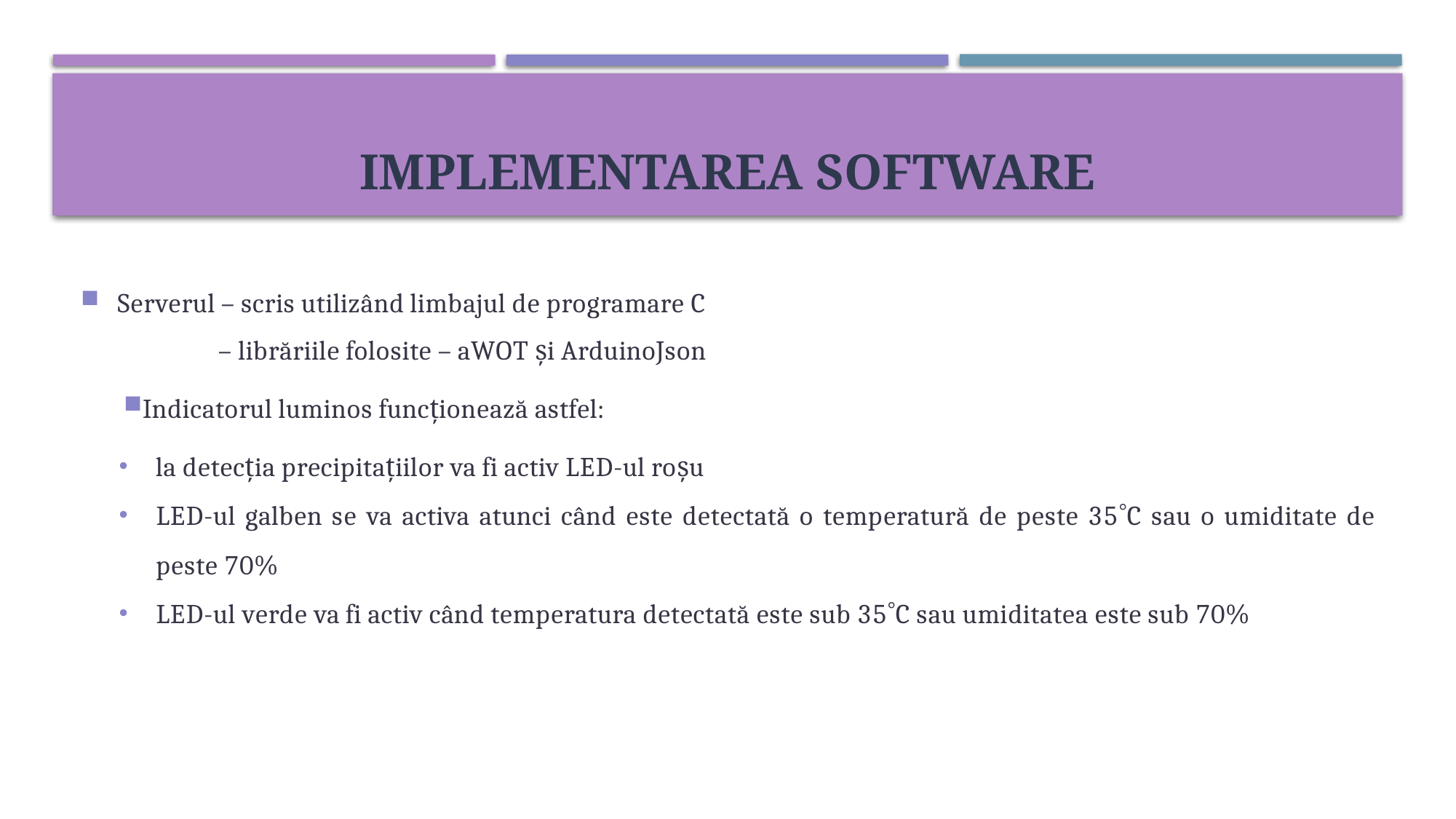

# Implementarea software
Serverul – scris utilizând limbajul de programare C
                       – librăriile folosite – aWOT și ArduinoJson
Indicatorul luminos funcționează astfel:
la detecția precipitațiilor va fi activ LED-ul roșu
LED-ul galben se va activa atunci când este detectată o temperatură de peste 35°C sau o umiditate de peste 70%
LED-ul verde va fi activ când temperatura detectată este sub 35°C sau umiditatea este sub 70%